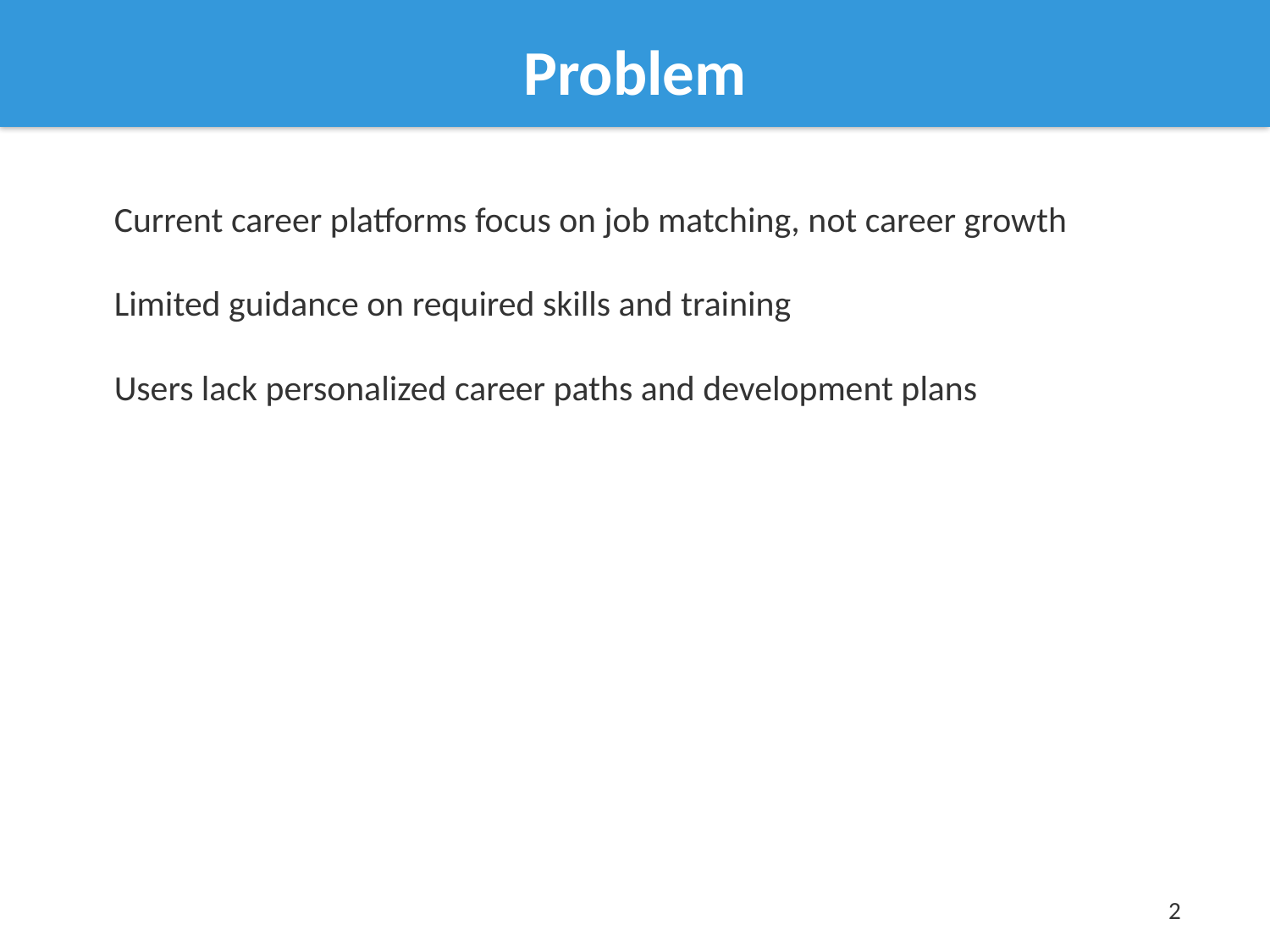

Problem
Current career platforms focus on job matching, not career growth
Limited guidance on required skills and training
Users lack personalized career paths and development plans
2